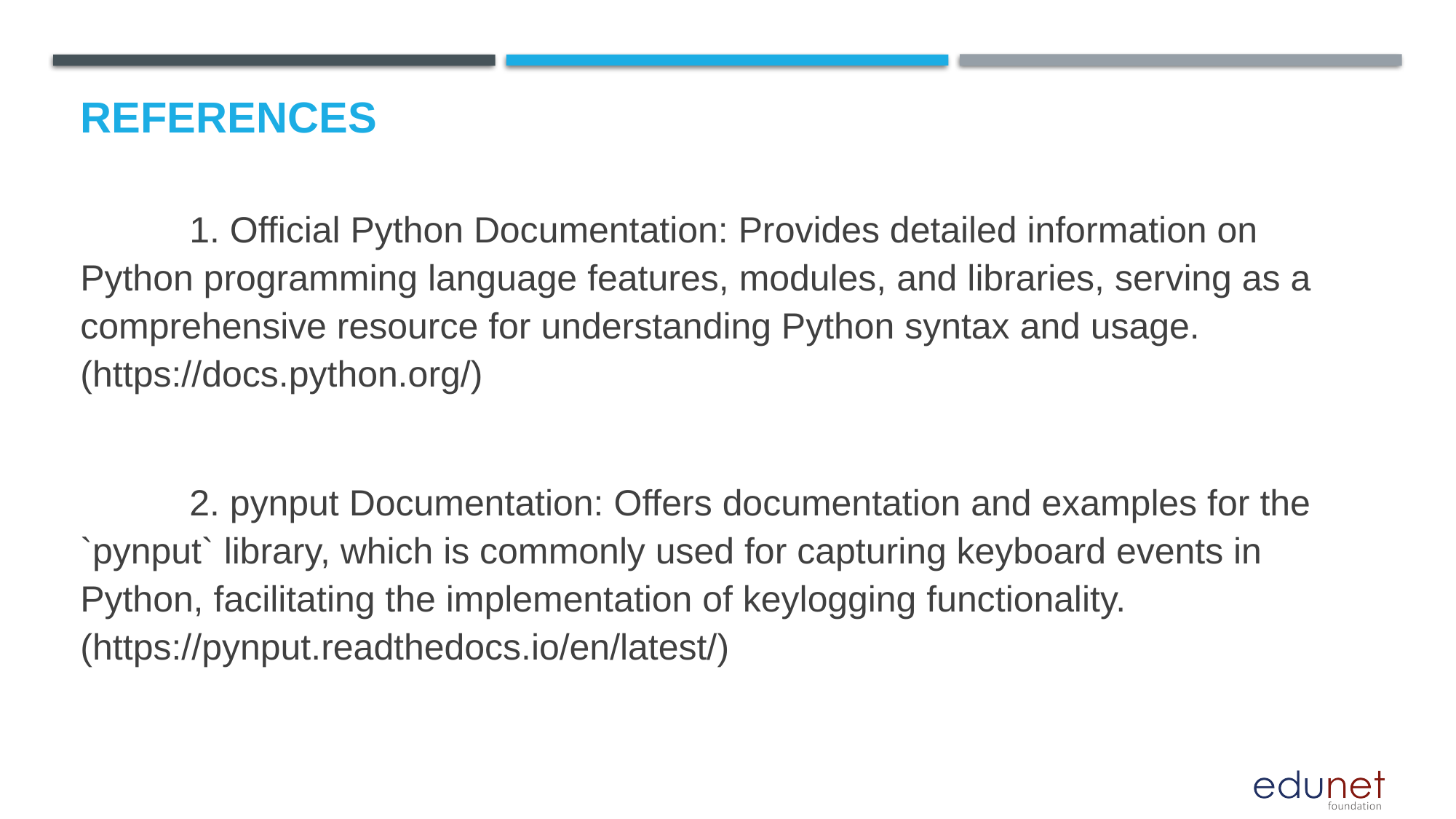

# References
	1. Official Python Documentation: Provides detailed information on Python programming language features, modules, and libraries, serving as a comprehensive resource for understanding Python syntax and usage. (https://docs.python.org/)

	2. pynput Documentation: Offers documentation and examples for the `pynput` library, which is commonly used for capturing keyboard events in Python, facilitating the implementation of keylogging functionality. (https://pynput.readthedocs.io/en/latest/)